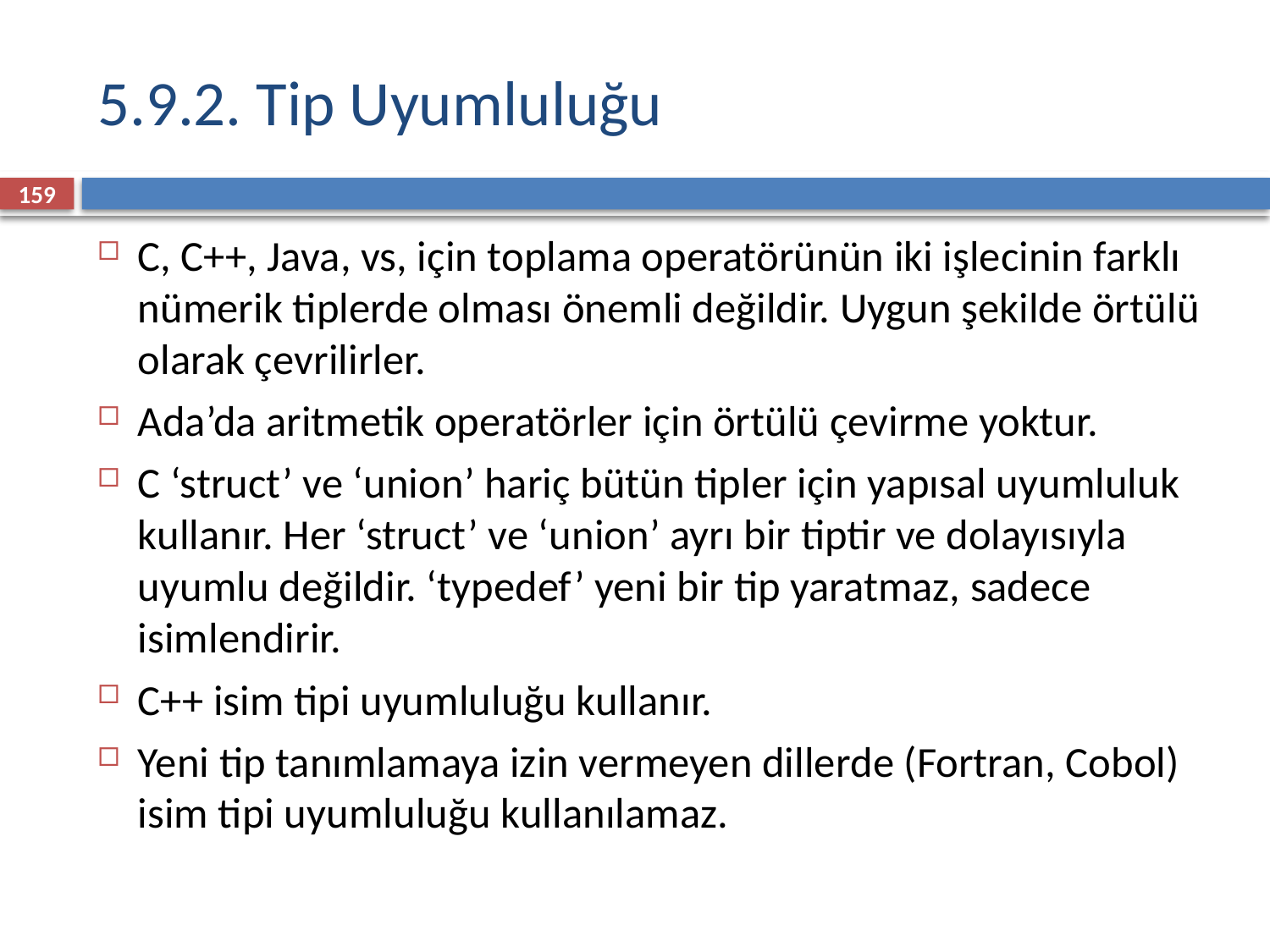

# 5.9.2. Tip Uyumluluğu
159
C, C++, Java, vs, için toplama operatörünün iki işlecinin farklı nümerik tiplerde olması önemli değildir. Uygun şekilde örtülü olarak çevrilirler.
Ada’da aritmetik operatörler için örtülü çevirme yoktur.
C ‘struct’ ve ‘union’ hariç bütün tipler için yapısal uyumluluk kullanır. Her ‘struct’ ve ‘union’ ayrı bir tiptir ve dolayısıyla uyumlu değildir. ‘typedef’ yeni bir tip yaratmaz, sadece isimlendirir.
C++ isim tipi uyumluluğu kullanır.
Yeni tip tanımlamaya izin vermeyen dillerde (Fortran, Cobol) isim tipi uyumluluğu kullanılamaz.